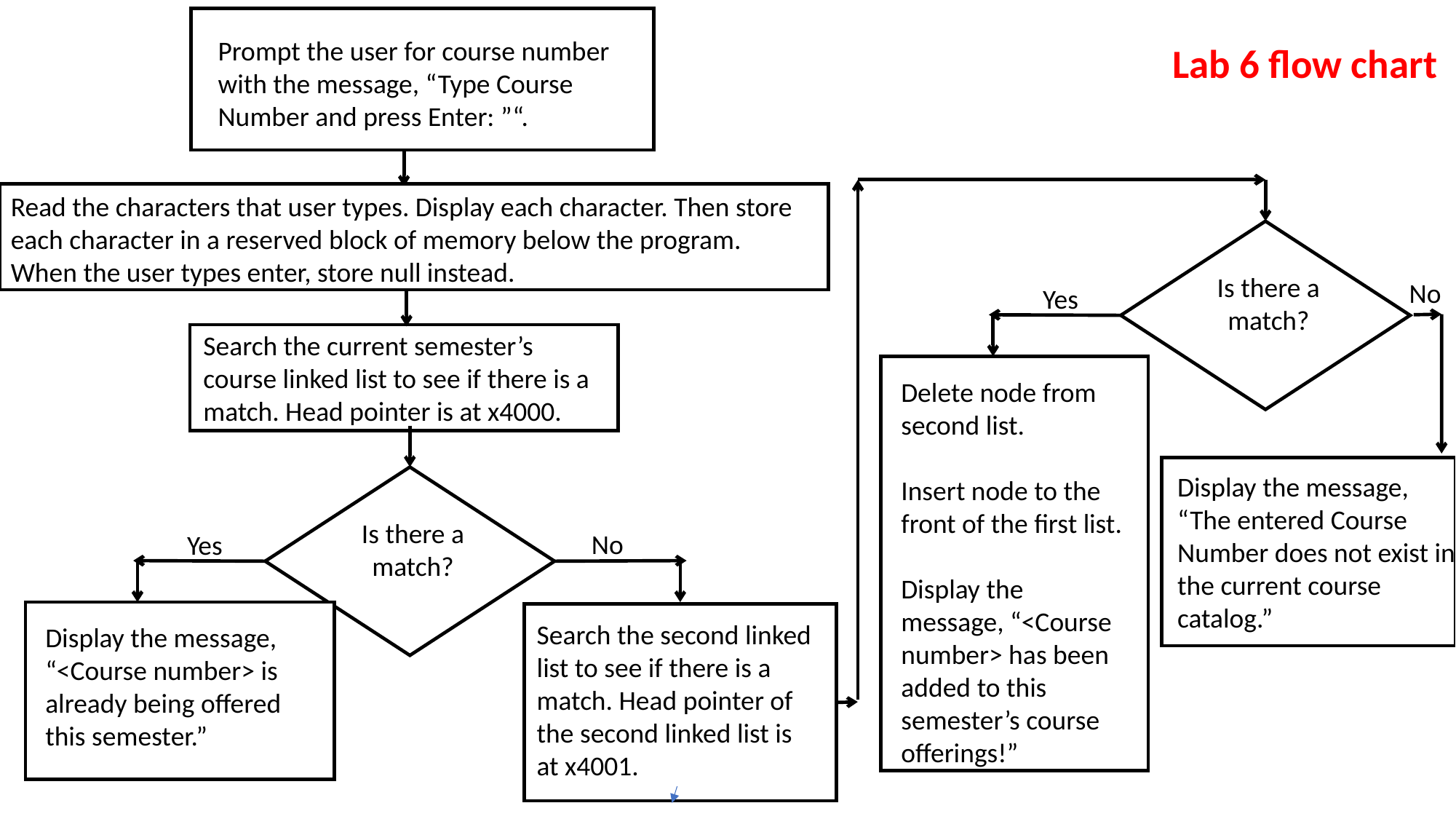

# Lab 6 flow chart
Prompt the user for course number with the message, “Type Course Number and press Enter: ”“.

Read the characters that user types. Display each character. Then store each character in a reserved block of memory below the program. When the user types enter, store null instead.

Is there a match?
No
Yes
Search the current semester’s course linked list to see if there is a match. Head pointer is at x4000.

Delete node from second list.

Insert node to the front of the first list.

Display the message, “<Course number> has been added to this semester’s course offerings!”

Display the message, “The entered Course Number does not exist in the current course catalog.”

Is there a match?
No
Yes

Search the second linked list to see if there is a match. Head pointer of the second linked list is at x4001.
Display the message, “<Course number> is already being offered this semester.”